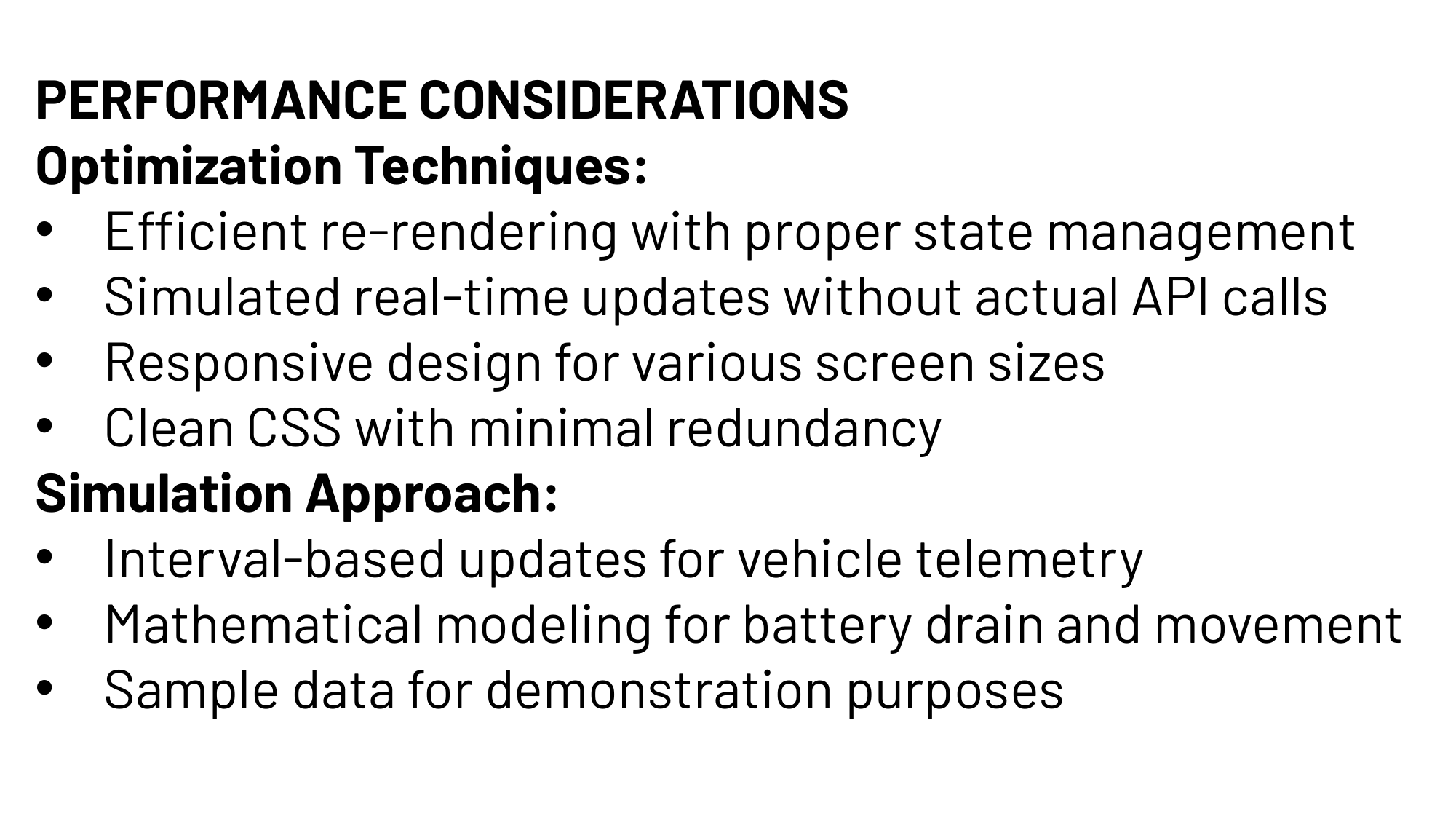

PERFORMANCE CONSIDERATIONS
Optimization Techniques:
Efficient re-rendering with proper state management
Simulated real-time updates without actual API calls
Responsive design for various screen sizes
Clean CSS with minimal redundancy
Simulation Approach:
Interval-based updates for vehicle telemetry
Mathematical modeling for battery drain and movement
Sample data for demonstration purposes